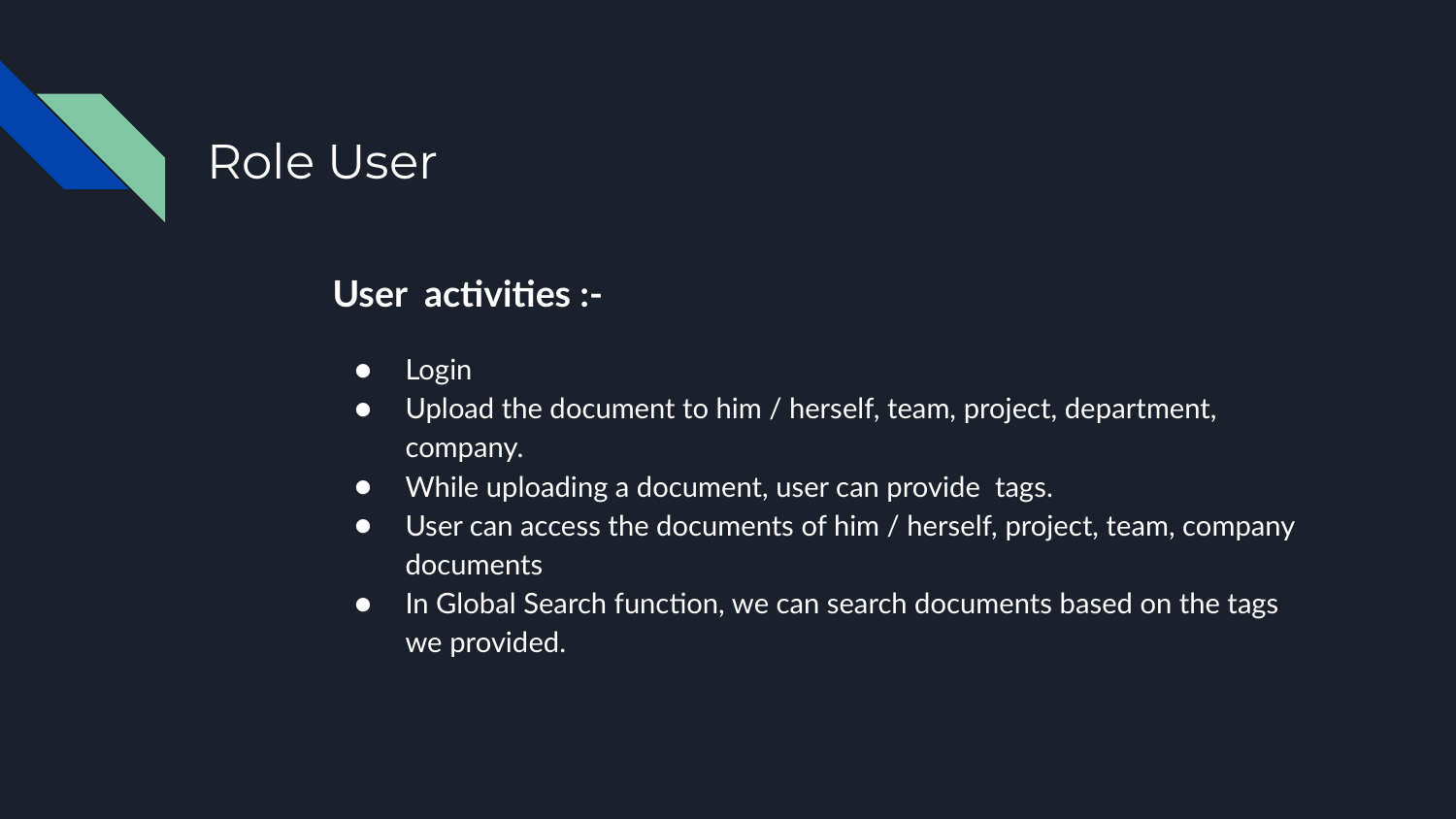

# Role User
User  activities :-
Login
Upload the document to him / herself, team, project, department, company.
While uploading a document, user can provide  tags.
User can access the documents of him / herself, project, team, company documents
In Global Search function, we can search documents based on the tags we provided.